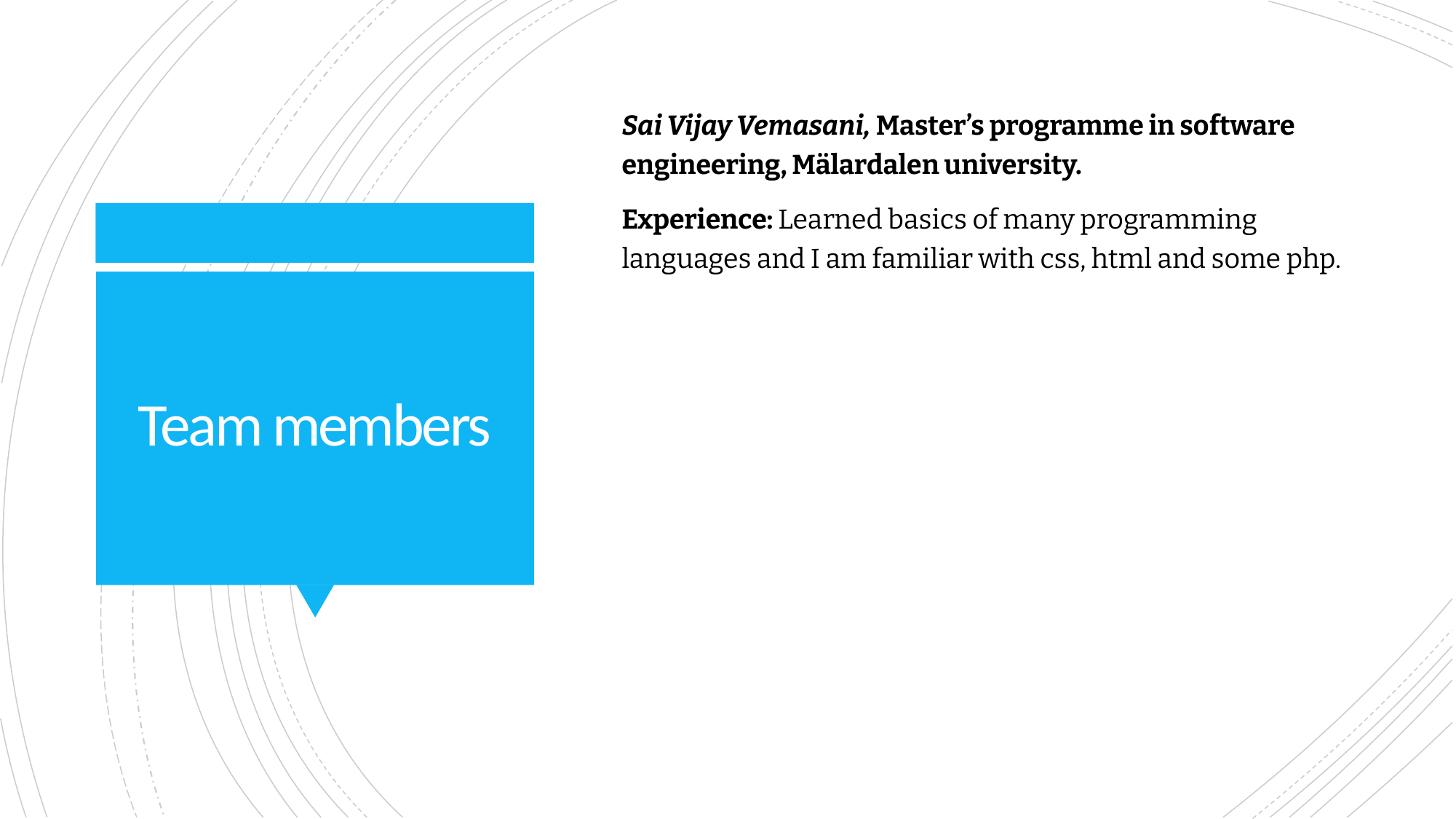

Sai Vijay Vemasani, Master’s programme in software engineering, Mälardalen university.
Experience: Learned basics of many programming languages and I am familiar with css, html and some php.
# Team members